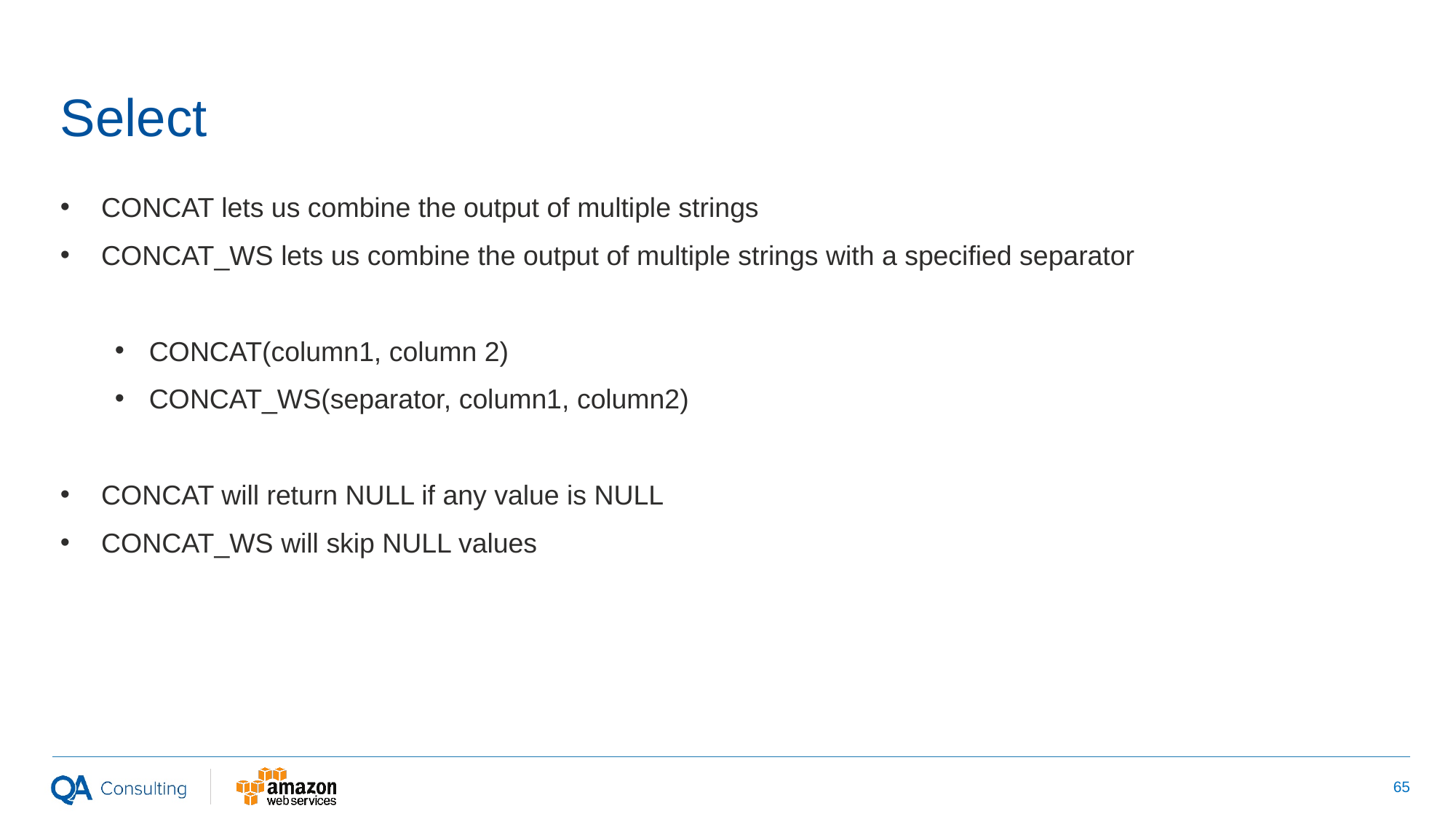

# Select
CONCAT lets us combine the output of multiple strings
CONCAT_WS lets us combine the output of multiple strings with a specified separator

CONCAT(column1, column 2)
CONCAT_WS(separator, column1, column2)

CONCAT will return NULL if any value is NULL
CONCAT_WS will skip NULL values